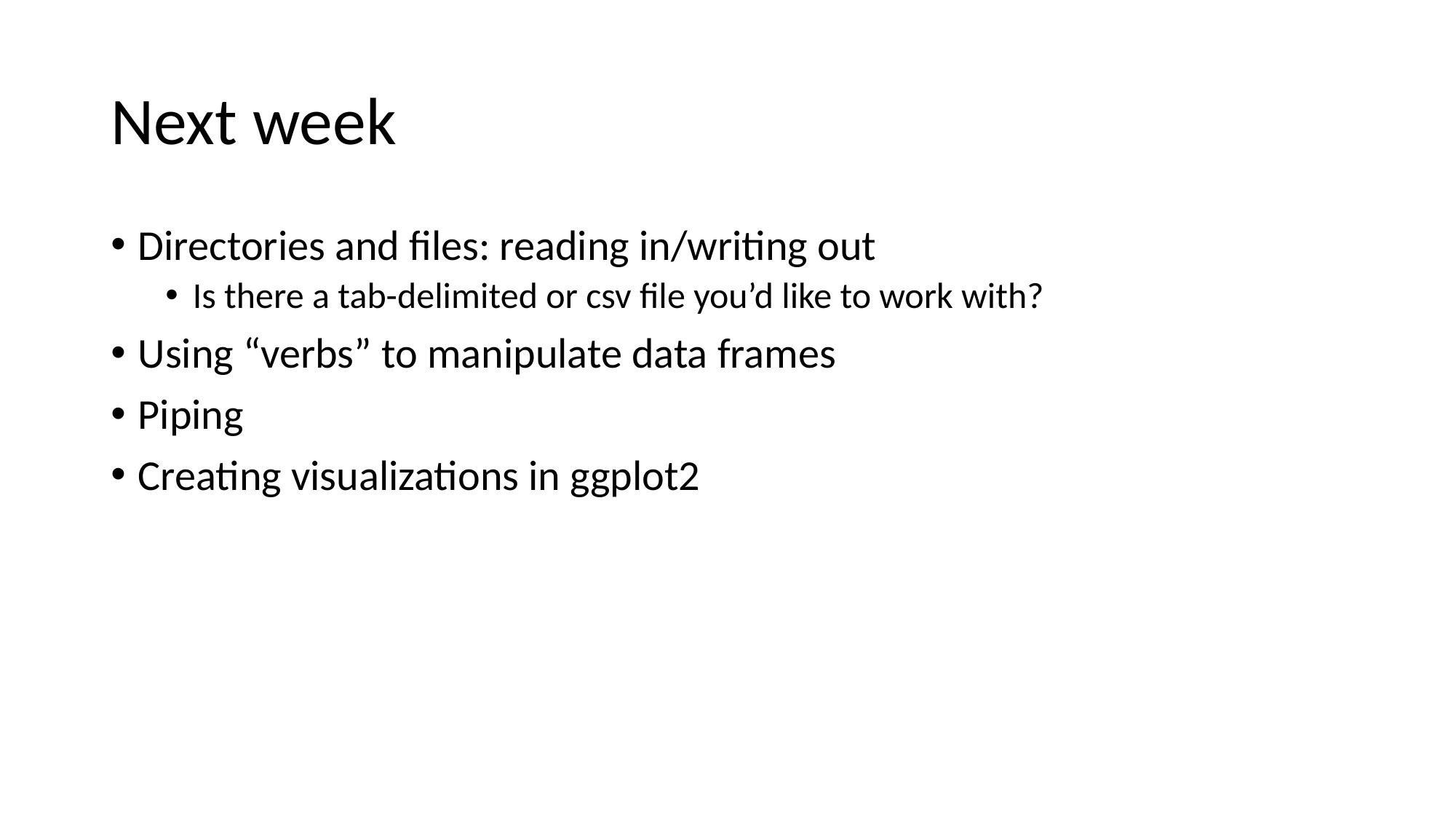

# Next week
Directories and files: reading in/writing out
Is there a tab-delimited or csv file you’d like to work with?
Using “verbs” to manipulate data frames
Piping
Creating visualizations in ggplot2